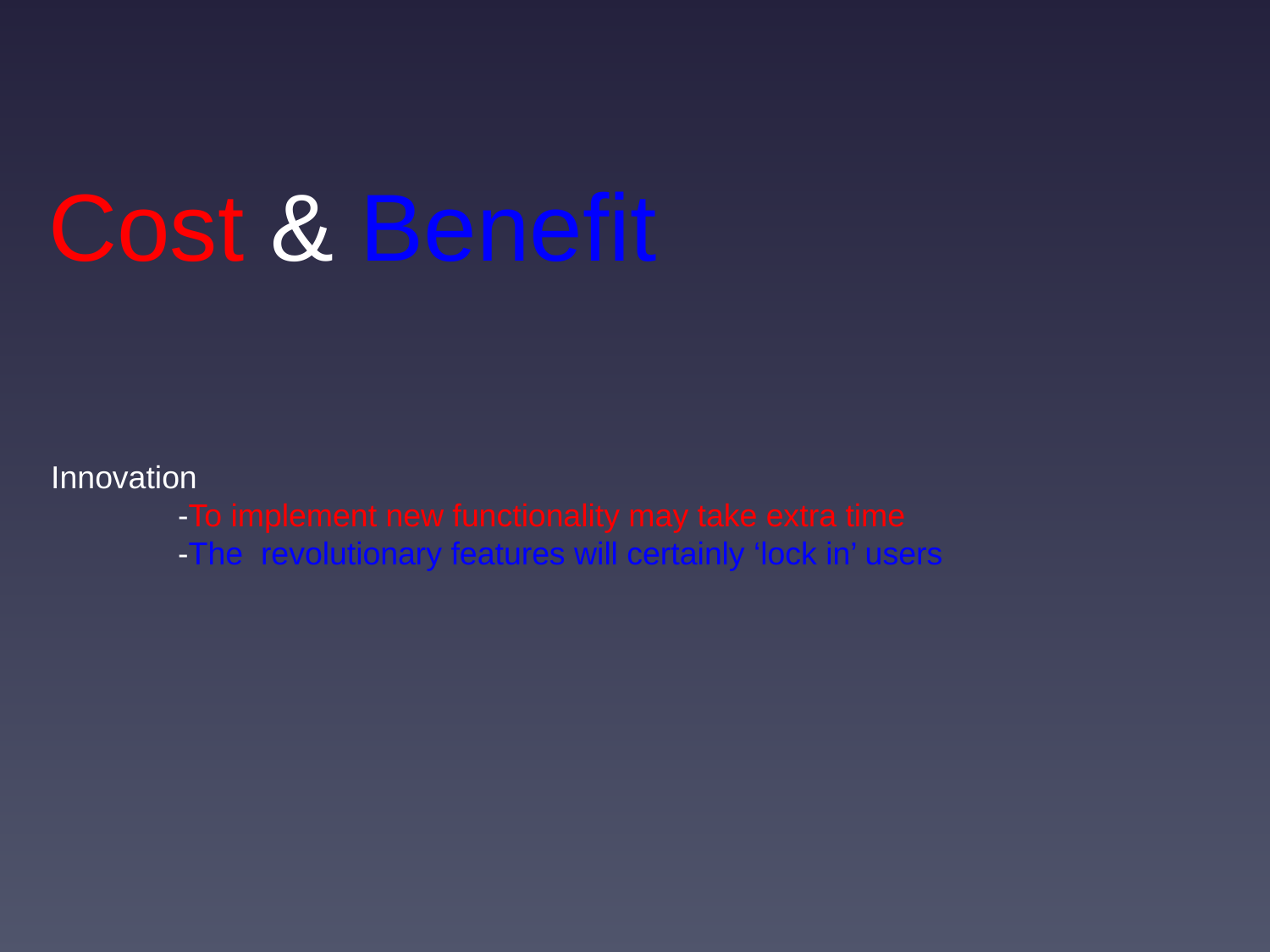

Cost & Benefit
Innovation
	-To implement new functionality may take extra time
	-The  revolutionary features will certainly ‘lock in’ users